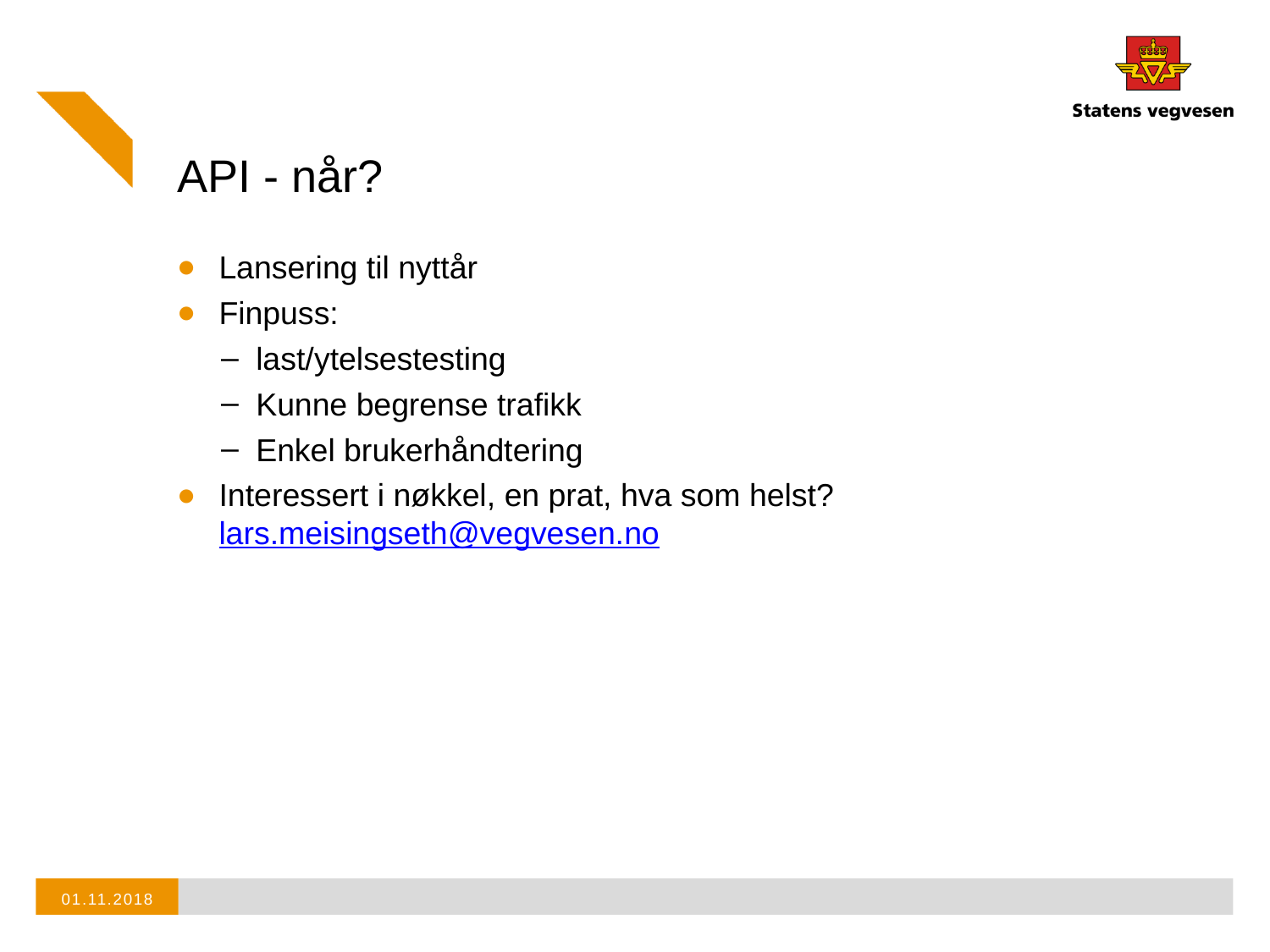

# API - når?
Lansering til nyttår
Finpuss:
last/ytelsestesting
Kunne begrense trafikk
Enkel brukerhåndtering
Interessert i nøkkel, en prat, hva som helst? lars.meisingseth@vegvesen.no
01.11.2018